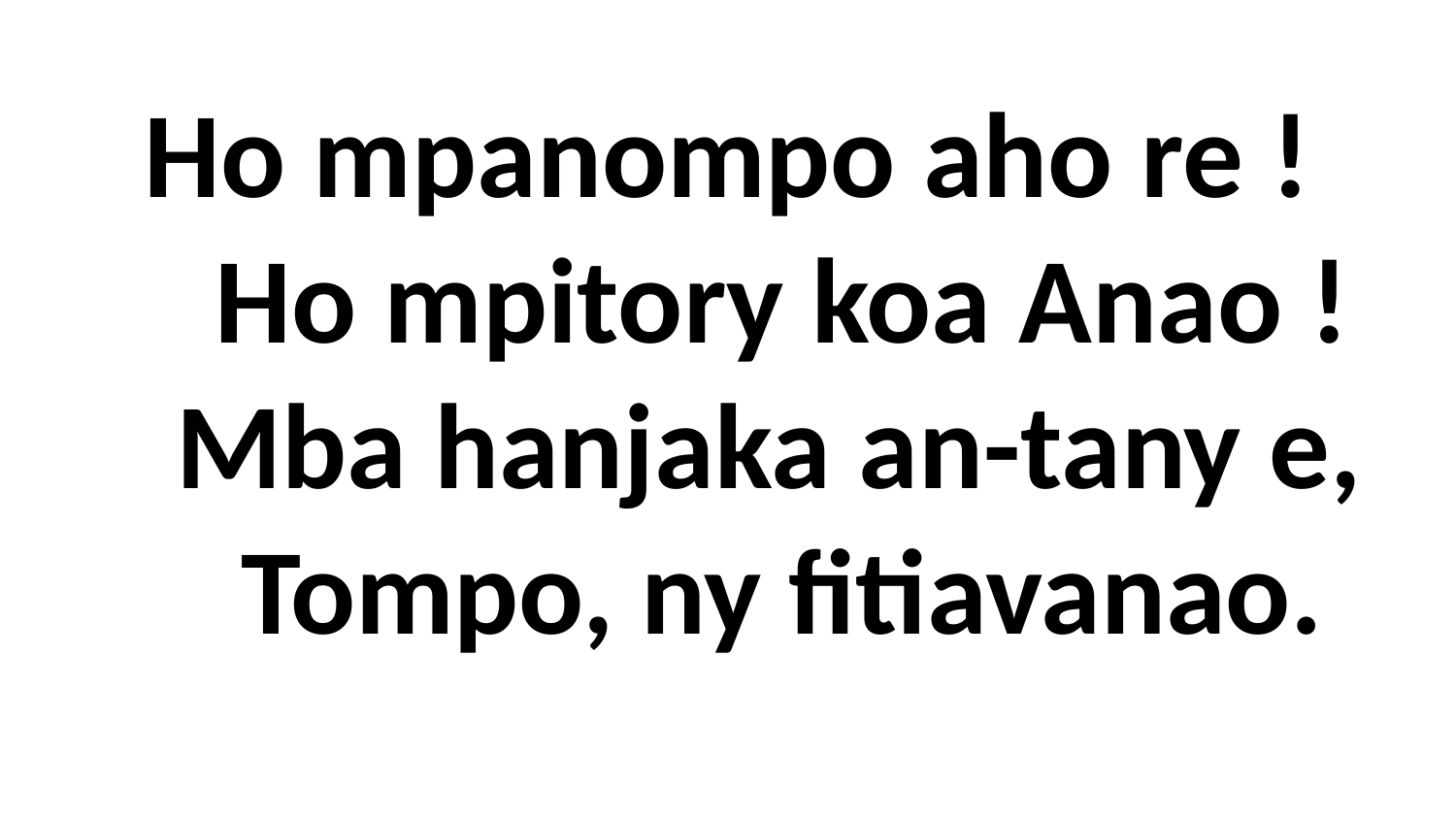

# Ho mpanompo aho re ! Ho mpitory koa Anao ! Mba hanjaka an-tany e, Tompo, ny fitiavanao.